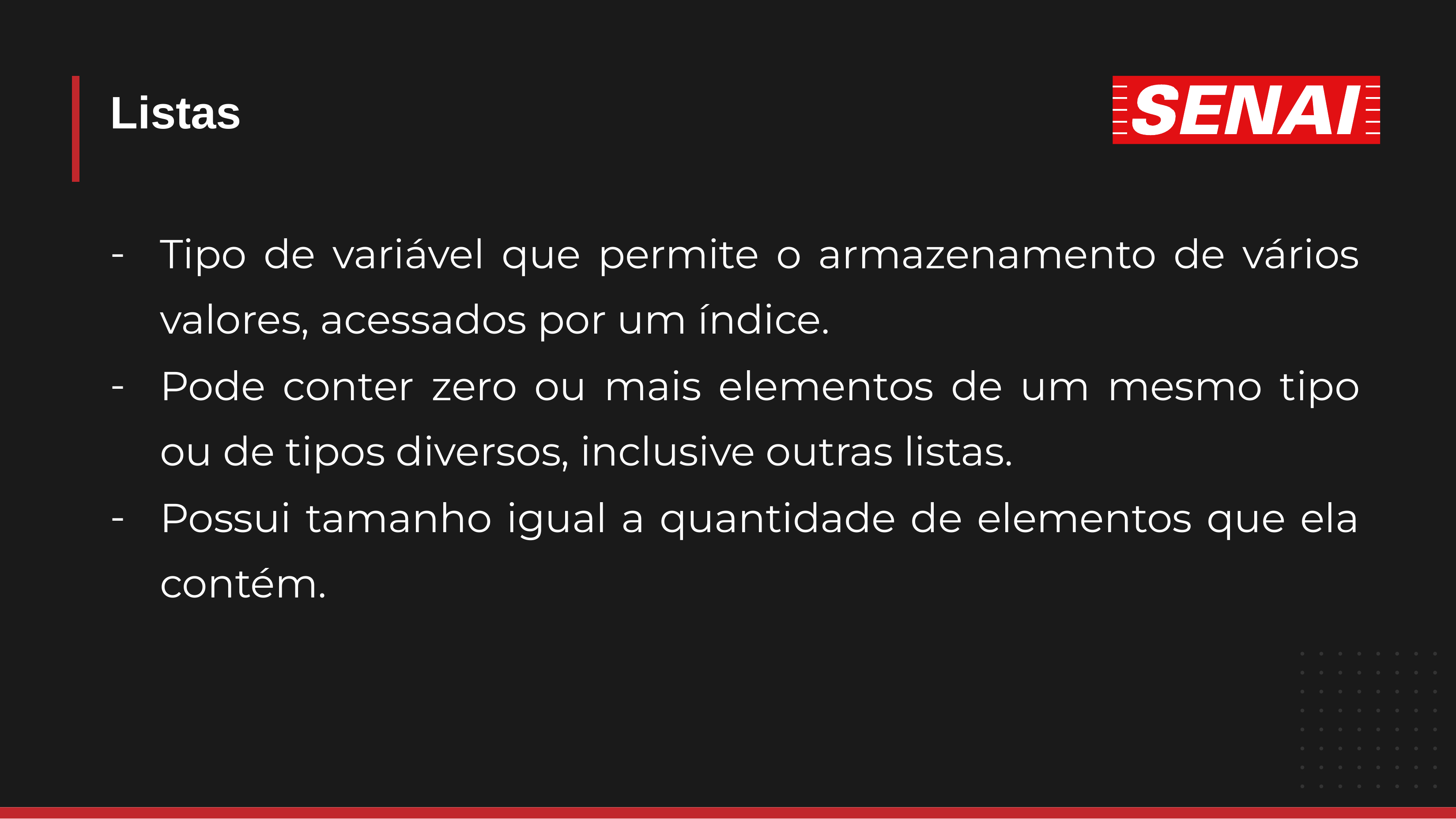

# Listas

Tipo de variável que permite o armazenamento de vários valores, acessados por um índice.
Pode conter zero ou mais elementos de um mesmo tipo ou de tipos diversos, inclusive outras listas.
Possui tamanho igual a quantidade de elementos que ela contém.